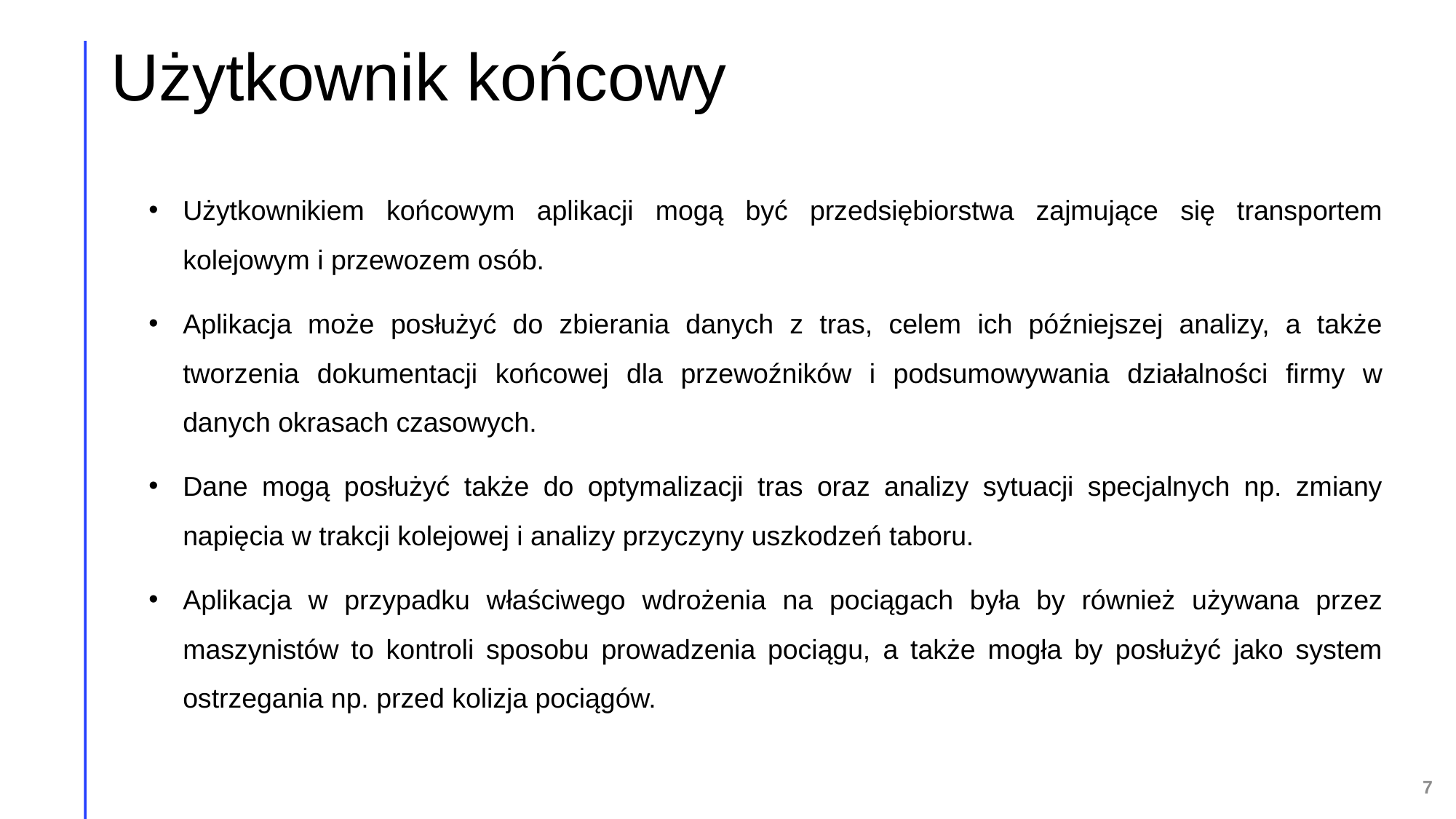

# Użytkownik końcowy
Użytkownikiem końcowym aplikacji mogą być przedsiębiorstwa zajmujące się transportem kolejowym i przewozem osób.
Aplikacja może posłużyć do zbierania danych z tras, celem ich późniejszej analizy, a także tworzenia dokumentacji końcowej dla przewoźników i podsumowywania działalności firmy w danych okrasach czasowych.
Dane mogą posłużyć także do optymalizacji tras oraz analizy sytuacji specjalnych np. zmiany napięcia w trakcji kolejowej i analizy przyczyny uszkodzeń taboru.
Aplikacja w przypadku właściwego wdrożenia na pociągach była by również używana przez maszynistów to kontroli sposobu prowadzenia pociągu, a także mogła by posłużyć jako system ostrzegania np. przed kolizja pociągów.
7